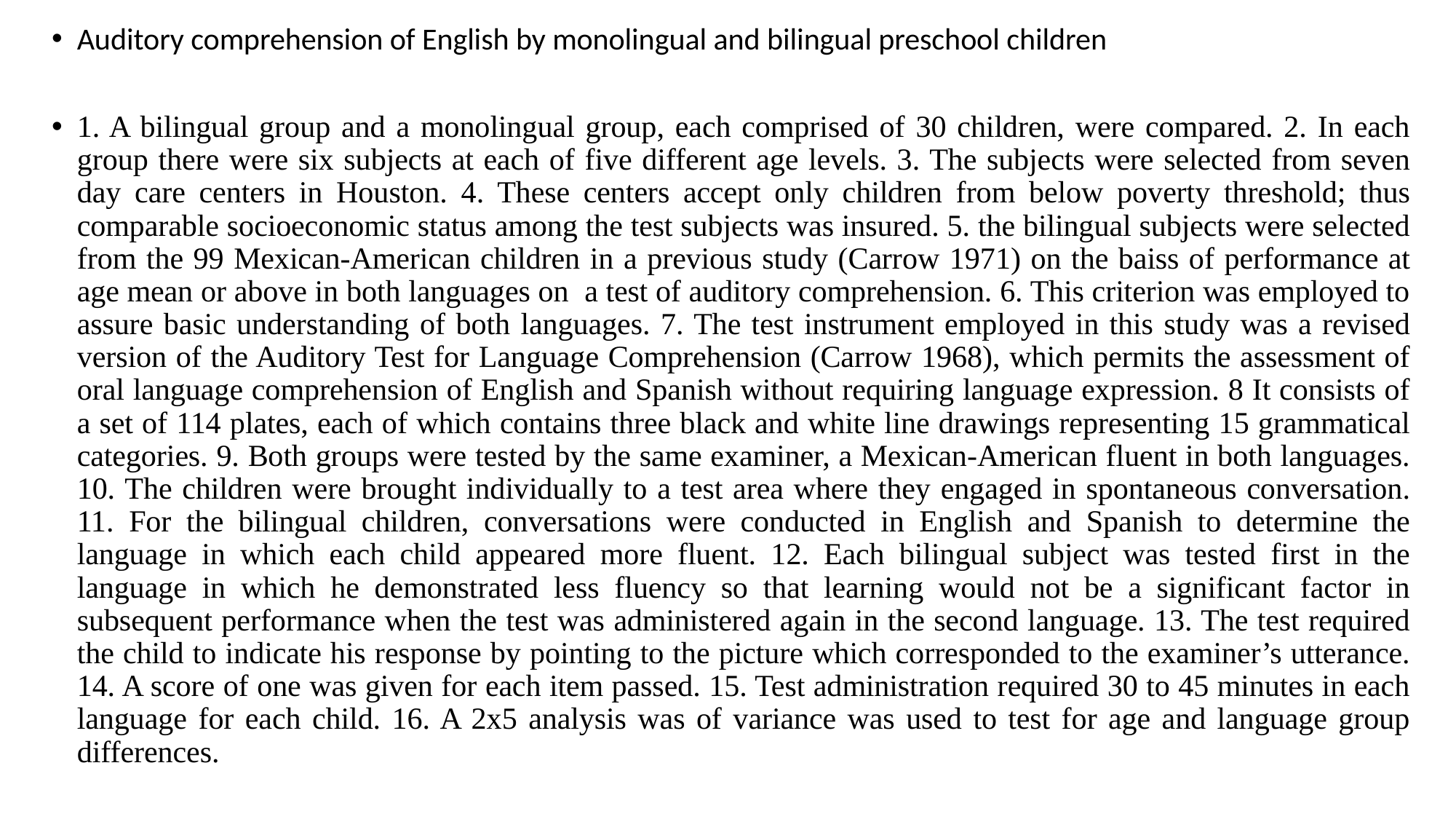

Auditory comprehension of English by monolingual and bilingual preschool children

1. A bilingual group and a monolingual group, each comprised of 30 children, were compared. 2. In each group there were six subjects at each of five different age levels. 3. The subjects were selected from seven day care centers in Houston. 4. These centers accept only children from below poverty threshold; thus comparable socioeconomic status among the test subjects was insured. 5. the bilingual subjects were selected from the 99 Mexican-American children in a previous study (Carrow 1971) on the baiss of performance at age mean or above in both languages on  a test of auditory comprehension. 6. This criterion was employed to assure basic understanding of both languages. 7. The test instrument employed in this study was a revised version of the Auditory Test for Language Comprehension (Carrow 1968), which permits the assessment of oral language comprehension of English and Spanish without requiring language expression. 8 It consists of a set of 114 plates, each of which contains three black and white line drawings representing 15 grammatical categories. 9. Both groups were tested by the same examiner, a Mexican-American fluent in both languages. 10. The children were brought individually to a test area where they engaged in spontaneous conversation. 11. For the bilingual children, conversations were conducted in English and Spanish to determine the language in which each child appeared more fluent. 12. Each bilingual subject was tested first in the language in which he demonstrated less fluency so that learning would not be a significant factor in subsequent performance when the test was administered again in the second language. 13. The test required the child to indicate his response by pointing to the picture which corresponded to the examiner’s utterance. 14. A score of one was given for each item passed. 15. Test administration required 30 to 45 minutes in each language for each child. 16. A 2x5 analysis was of variance was used to test for age and language group differences.